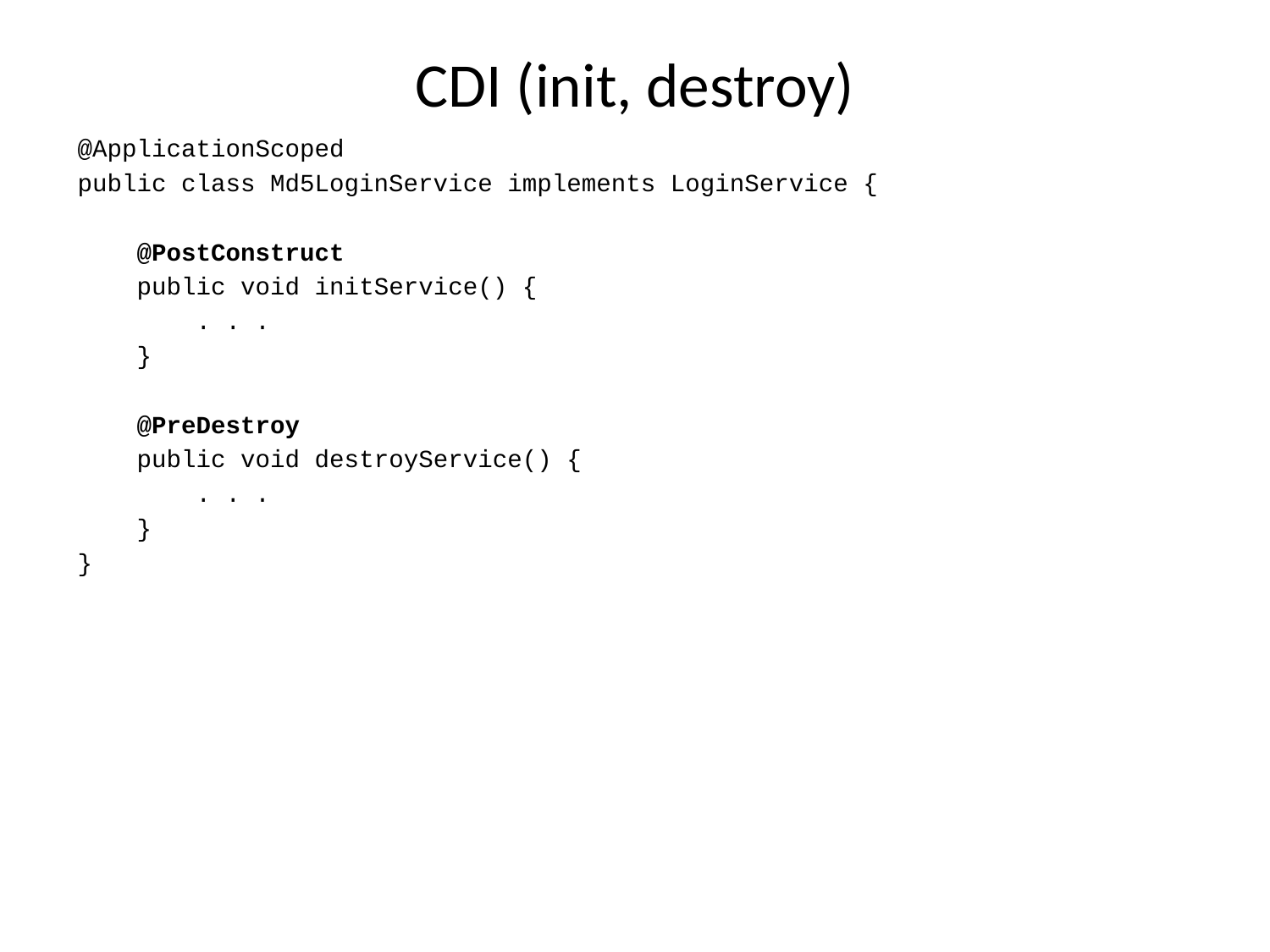

# CDI (init, destroy)
@ApplicationScoped
public class Md5LoginService implements LoginService {

    @PostConstruct
    public void initService() {
        . . .
    }

    @PreDestroy
    public void destroyService() {
        . . .
    }
}